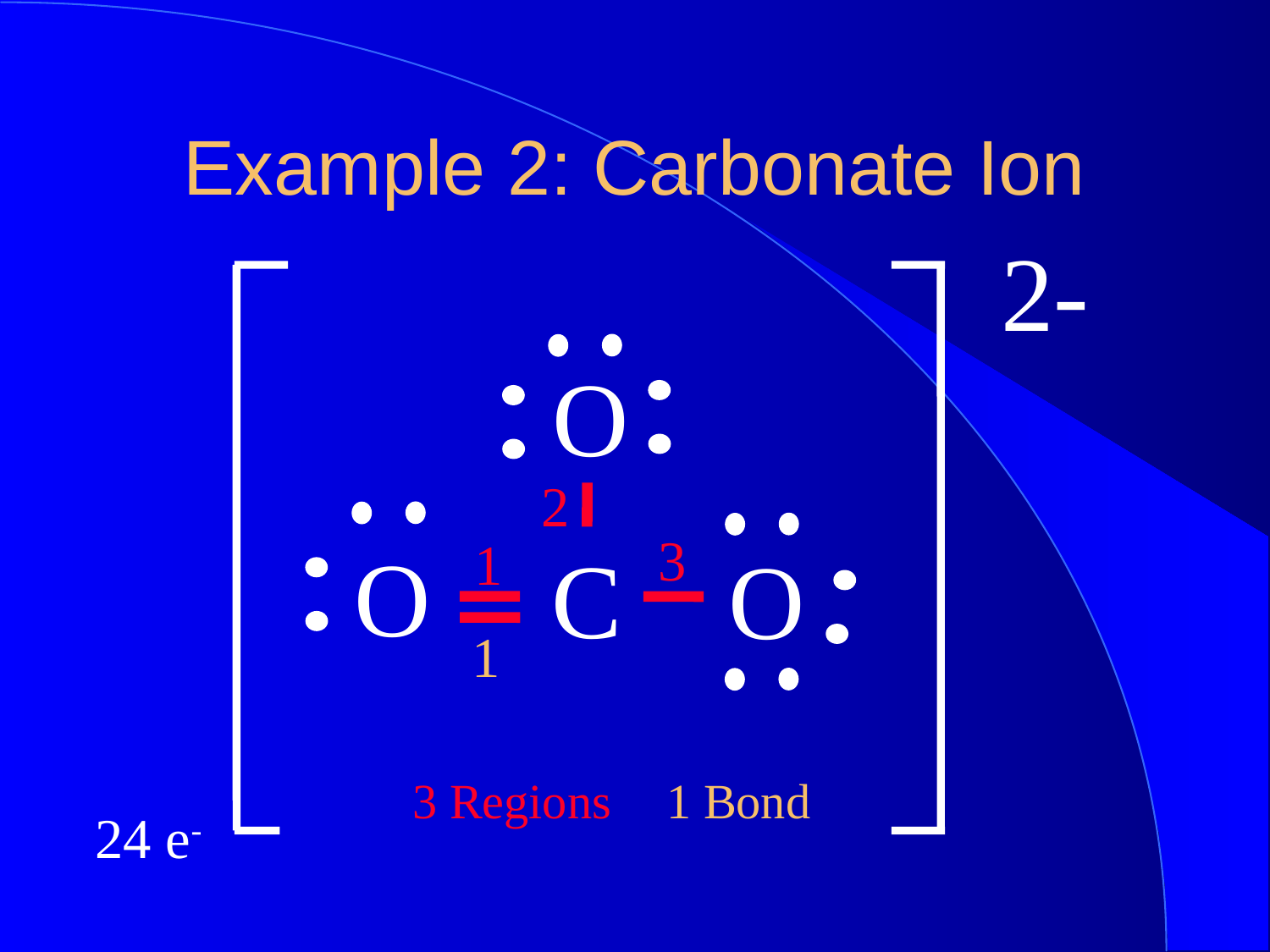

Example 2: Carbonate Ion
2-

O

2

3
1
O
C
O

1

3 Regions	1 Bond
24 e-